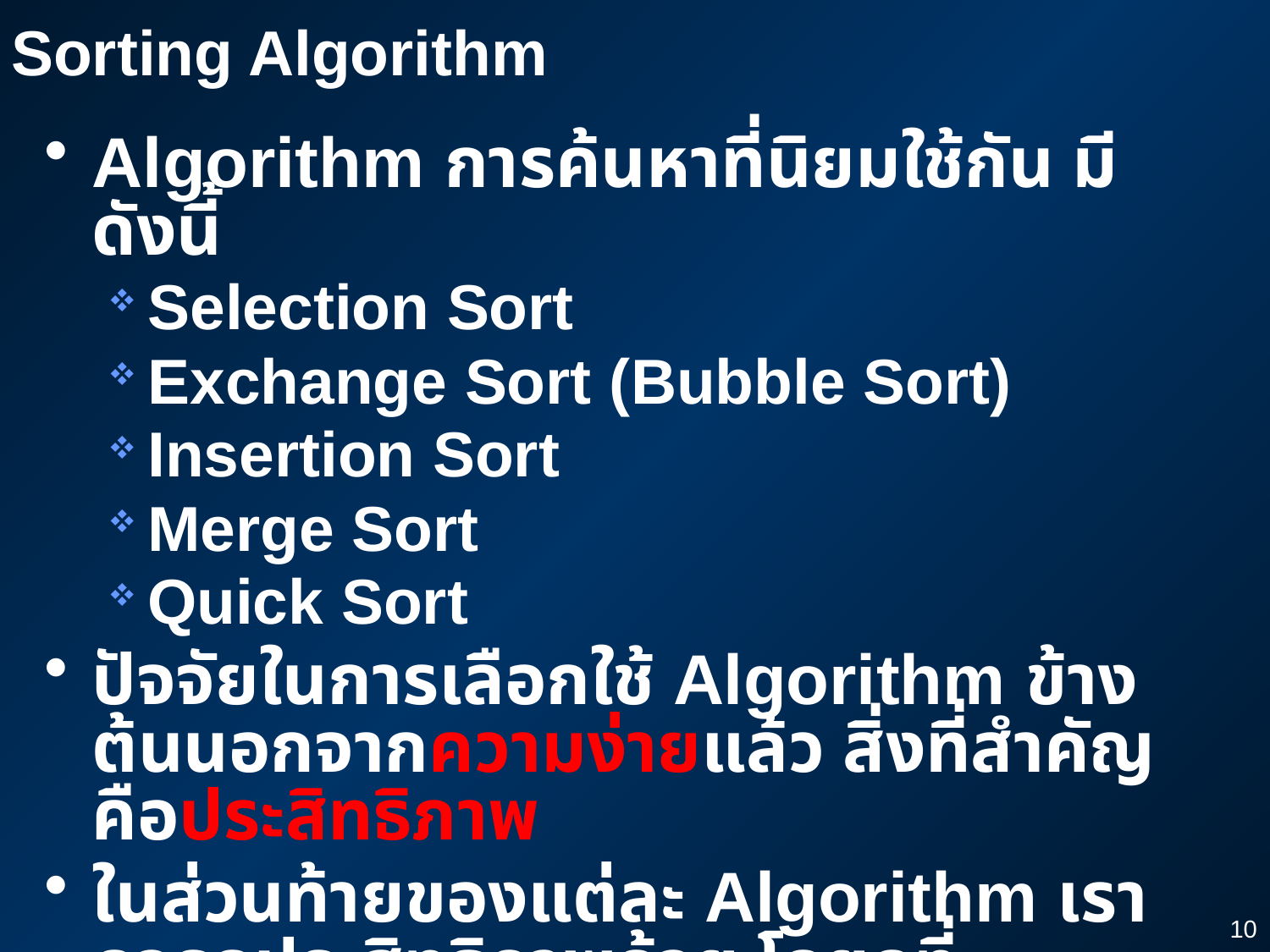

Sorting Algorithm
Algorithm การค้นหาที่นิยมใช้กัน มีดังนี้
Selection Sort
Exchange Sort (Bubble Sort)
Insertion Sort
Merge Sort
Quick Sort
ปัจจัยในการเลือกใช้ Algorithm ข้างต้นนอกจากความง่ายแล้ว สิ่งที่สำคัญคือประสิทธิภาพ
ในส่วนท้ายของแต่ละ Algorithm เราควรดูประสิทธิภาพด้วย โดยดูที่สัญลักษณ์ Big-O
10